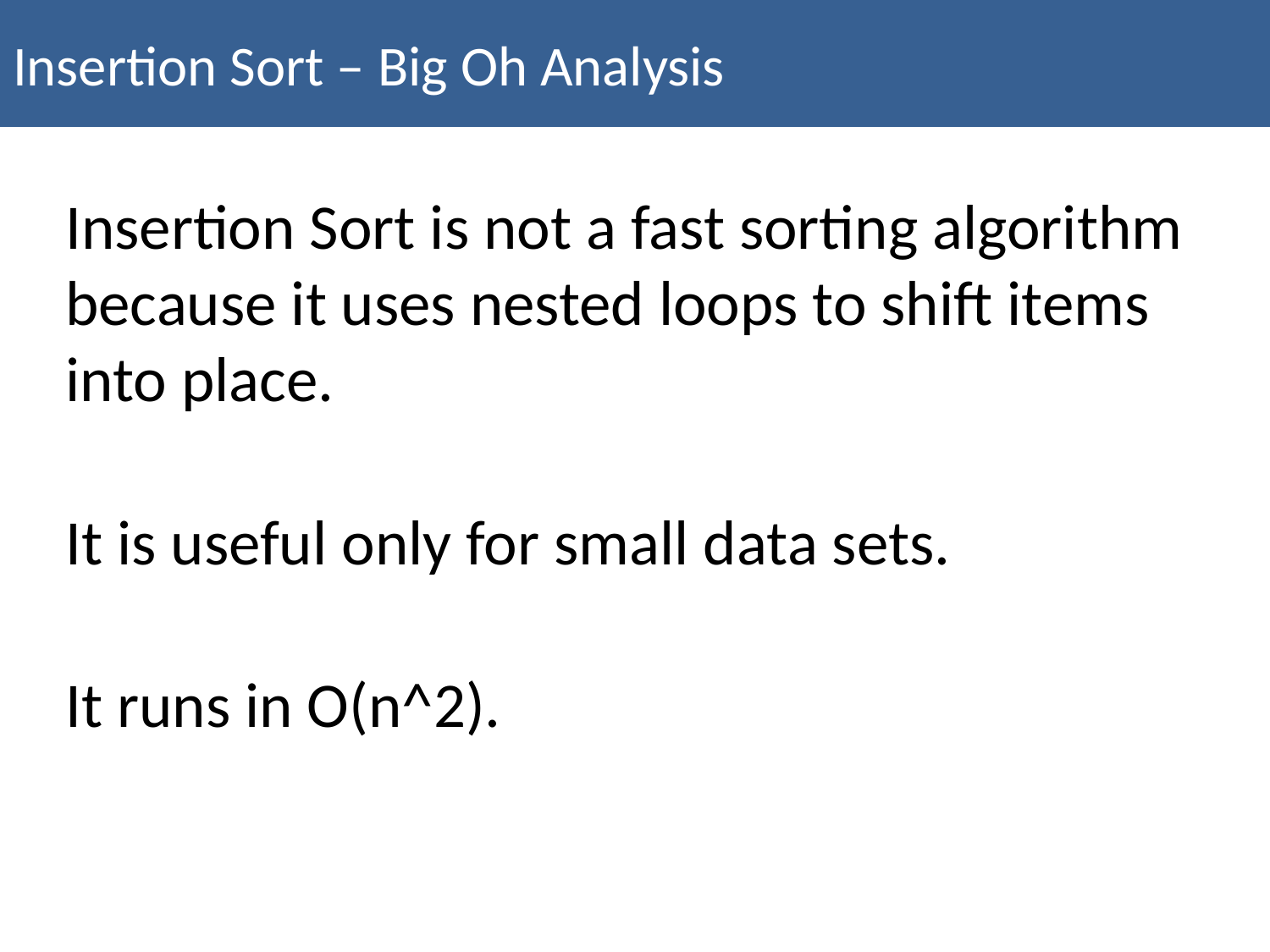

Insertion Sort – Big Oh Analysis
Insertion Sort is not a fast sorting algorithm because it uses nested loops to shift items into place.

It is useful only for small data sets.

It runs in O(n^2).